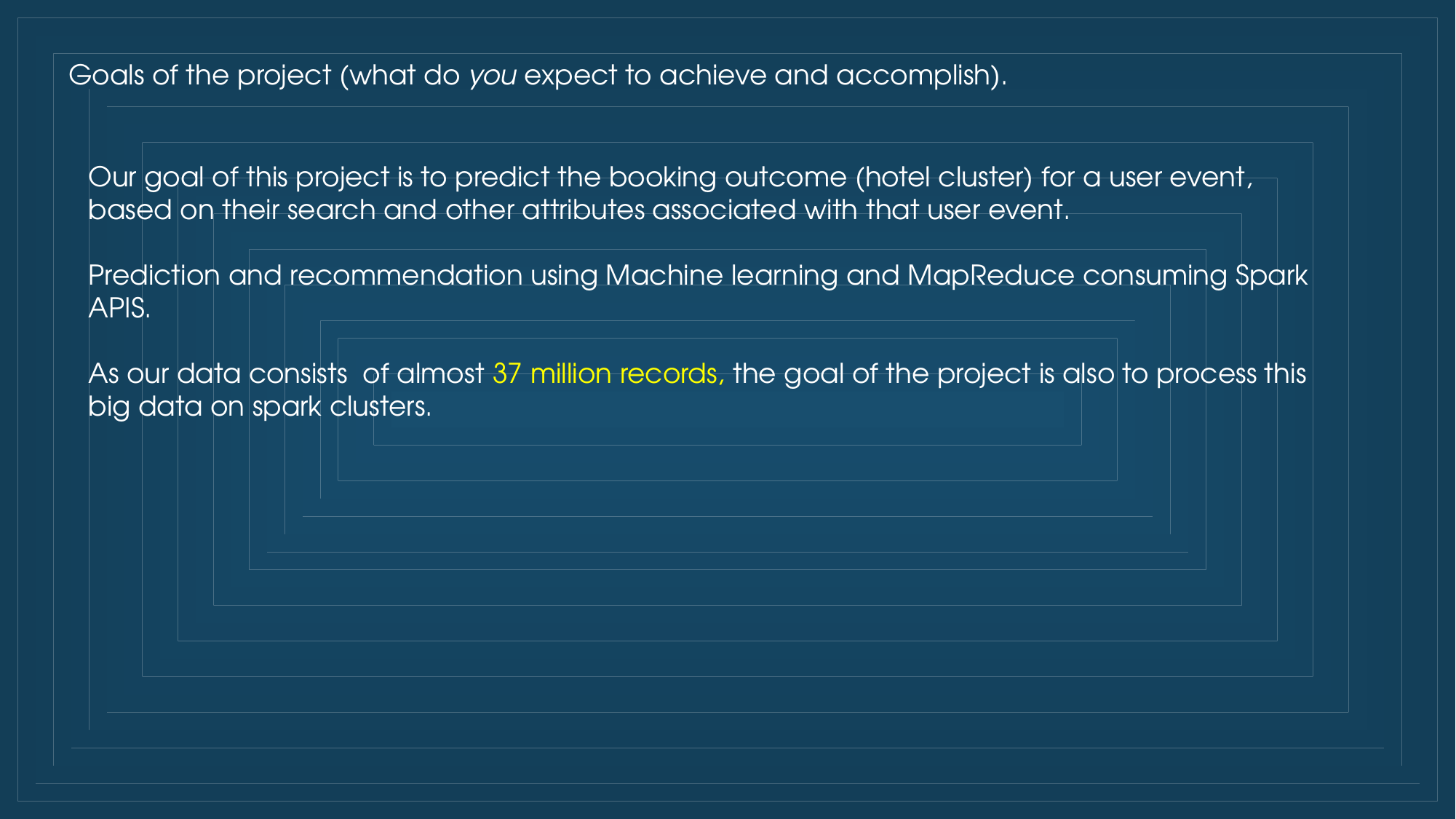

Goals of the project (what do you expect to achieve and accomplish).
Our goal of this project is to predict the booking outcome (hotel cluster) for a user event, based on their search and other attributes associated with that user event.

Prediction and recommendation using Machine learning and MapReduce consuming Spark APIS.

As our data consists  of almost 37 million records, the goal of the project is also to process this big data on spark clusters.